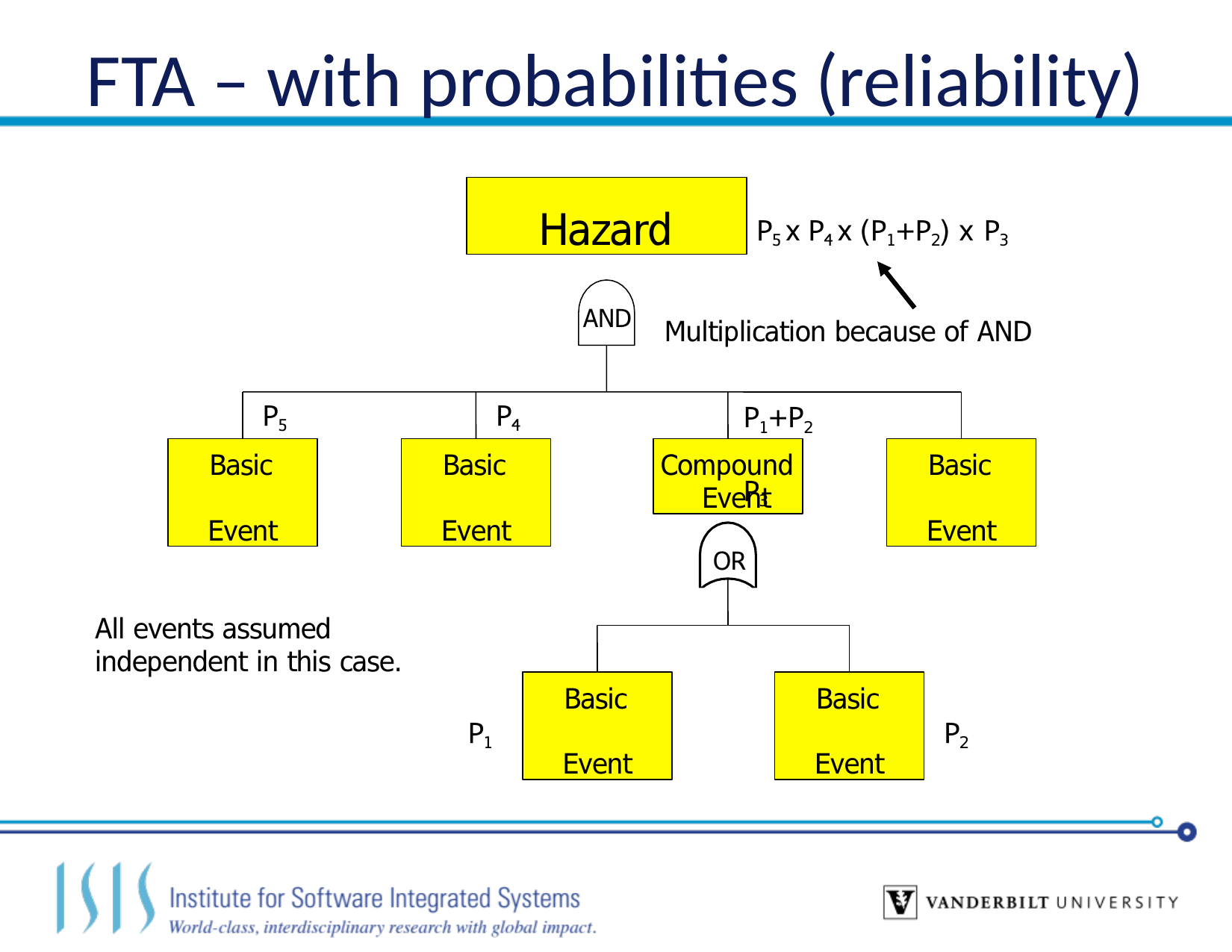

# FTA – with probabilities (reliability)
Hazard
P5 x P4 x (P1+P2) x P3

AND
Multiplication because of AND

P1+P2	P3

P5
P4
Basic  Event
Basic  Event
Compound  Event
Basic  Event

OR

All events assumed  independent in this case.

Basic  Event
Basic  Event
P1
P2